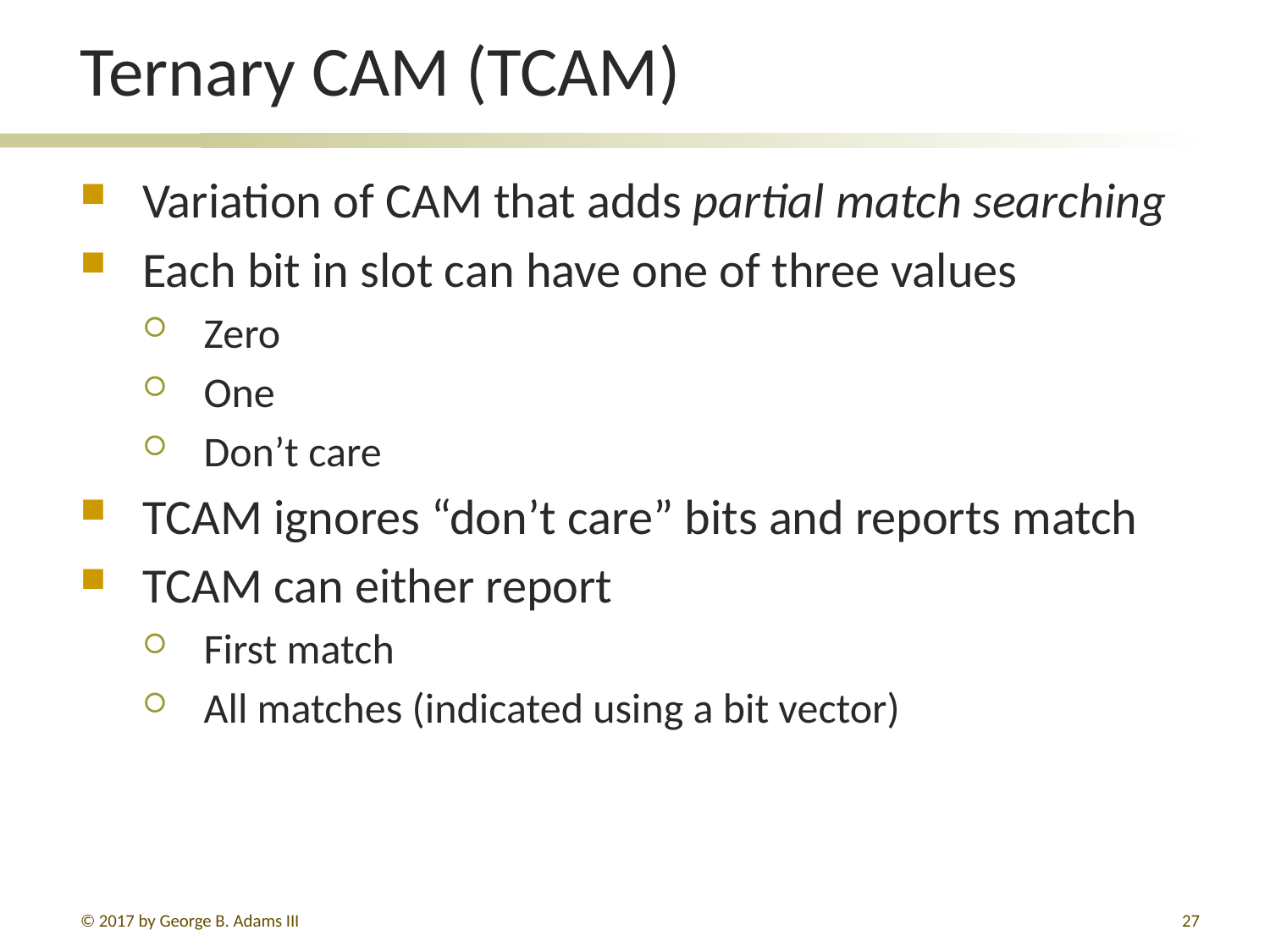

# Ternary CAM (TCAM)
Variation of CAM that adds partial match searching
Each bit in slot can have one of three values
Zero
One
Don’t care
TCAM ignores “don’t care” bits and reports match
TCAM can either report
First match
All matches (indicated using a bit vector)
© 2017 by George B. Adams III
27